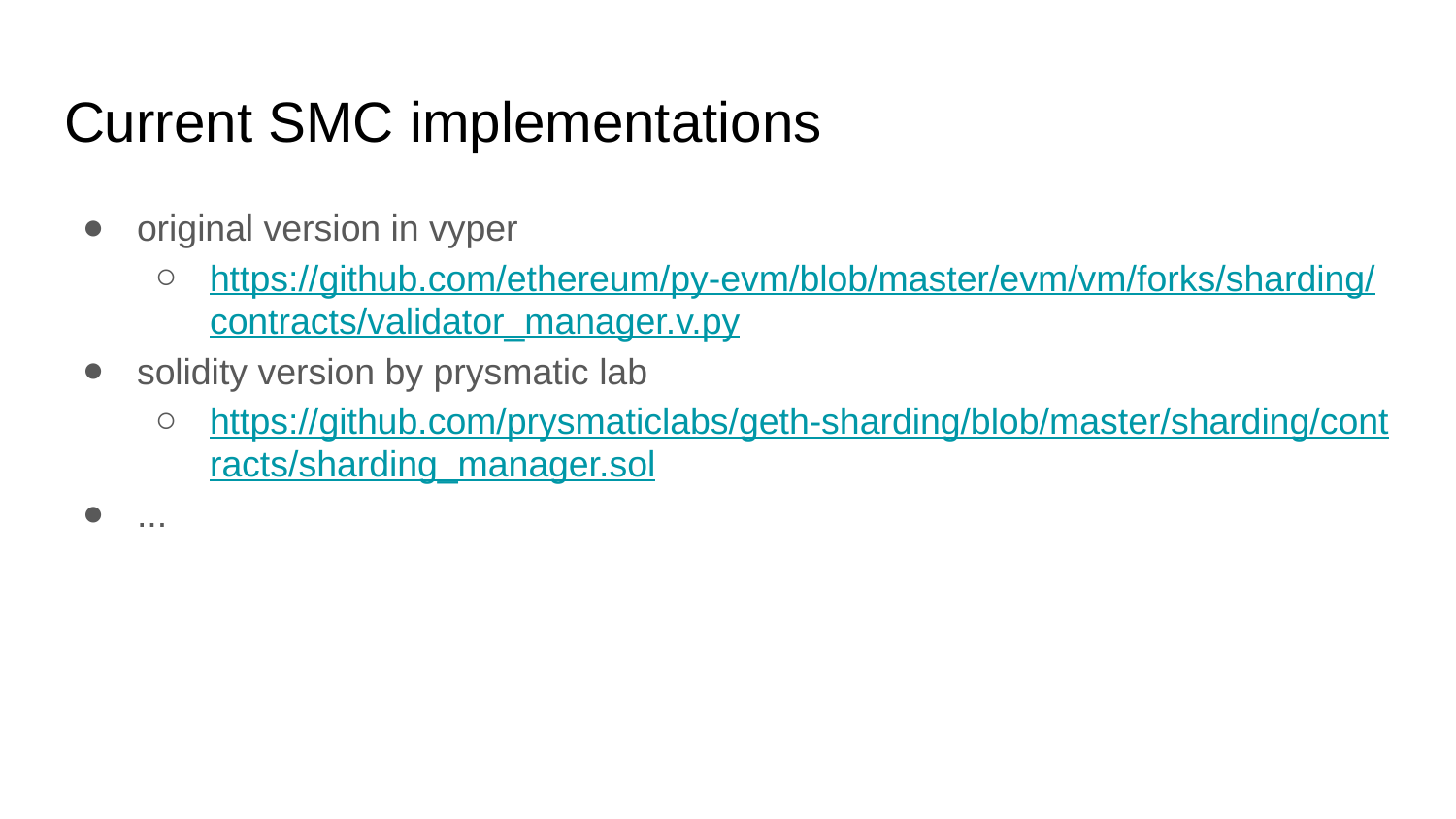

# Current SMC implementations
original version in vyper
https://github.com/ethereum/py-evm/blob/master/evm/vm/forks/sharding/contracts/validator_manager.v.py
solidity version by prysmatic lab
https://github.com/prysmaticlabs/geth-sharding/blob/master/sharding/contracts/sharding_manager.sol
...